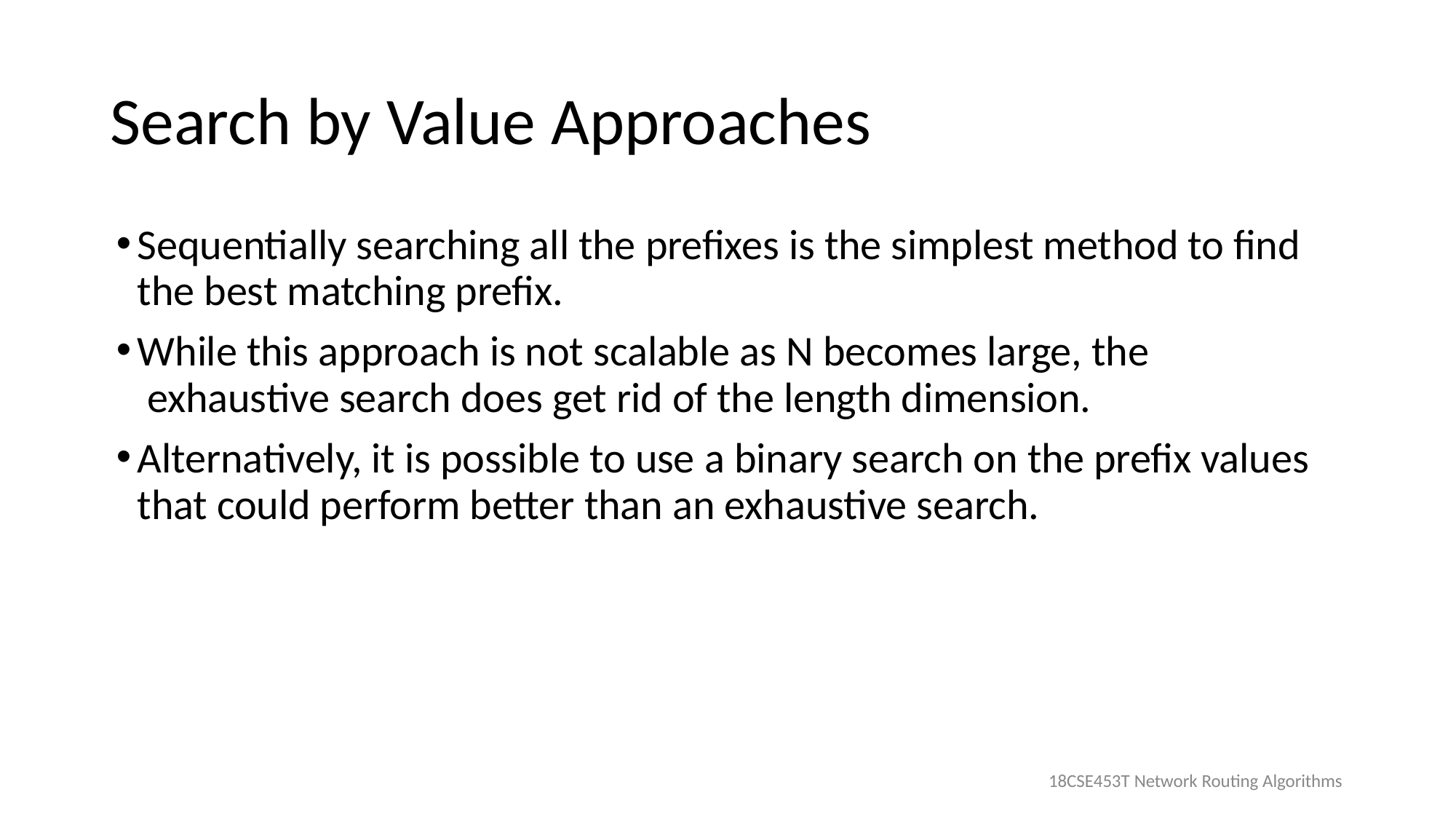

# Search by Value Approaches
Sequentially searching all the prefixes is the simplest method to find  the best matching prefix.
While this approach is not scalable as N becomes large, the  exhaustive search does get rid of the length dimension.
Alternatively, it is possible to use a binary search on the prefix values  that could perform better than an exhaustive search.
18CSE453T Network Routing Algorithms